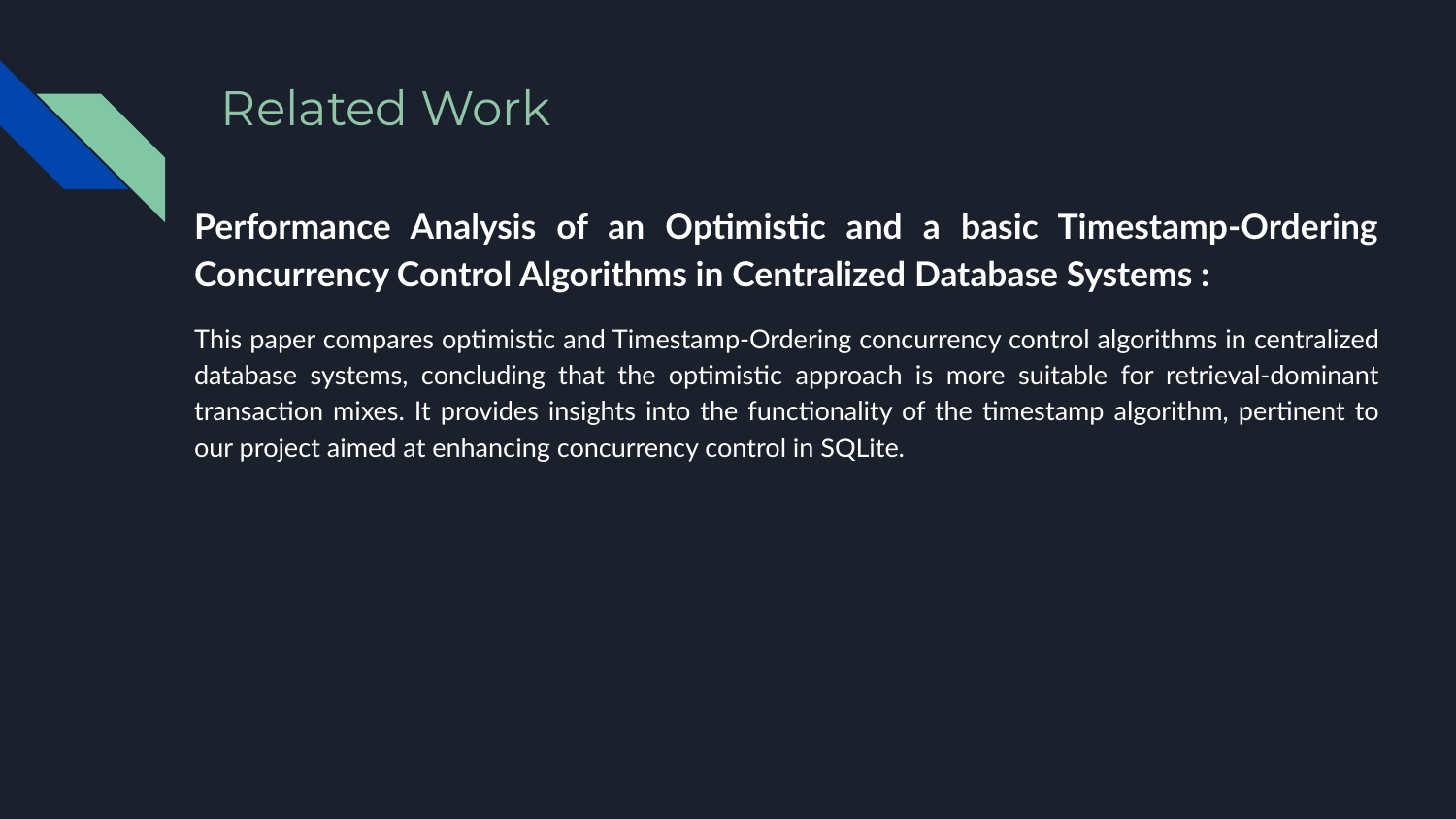

# Related Work
Performance Analysis of an Optimistic and a basic Timestamp-Ordering Concurrency Control Algorithms in Centralized Database Systems :
This paper compares optimistic and Timestamp-Ordering concurrency control algorithms in centralized database systems, concluding that the optimistic approach is more suitable for retrieval-dominant transaction mixes. It provides insights into the functionality of the timestamp algorithm, pertinent to our project aimed at enhancing concurrency control in SQLite.